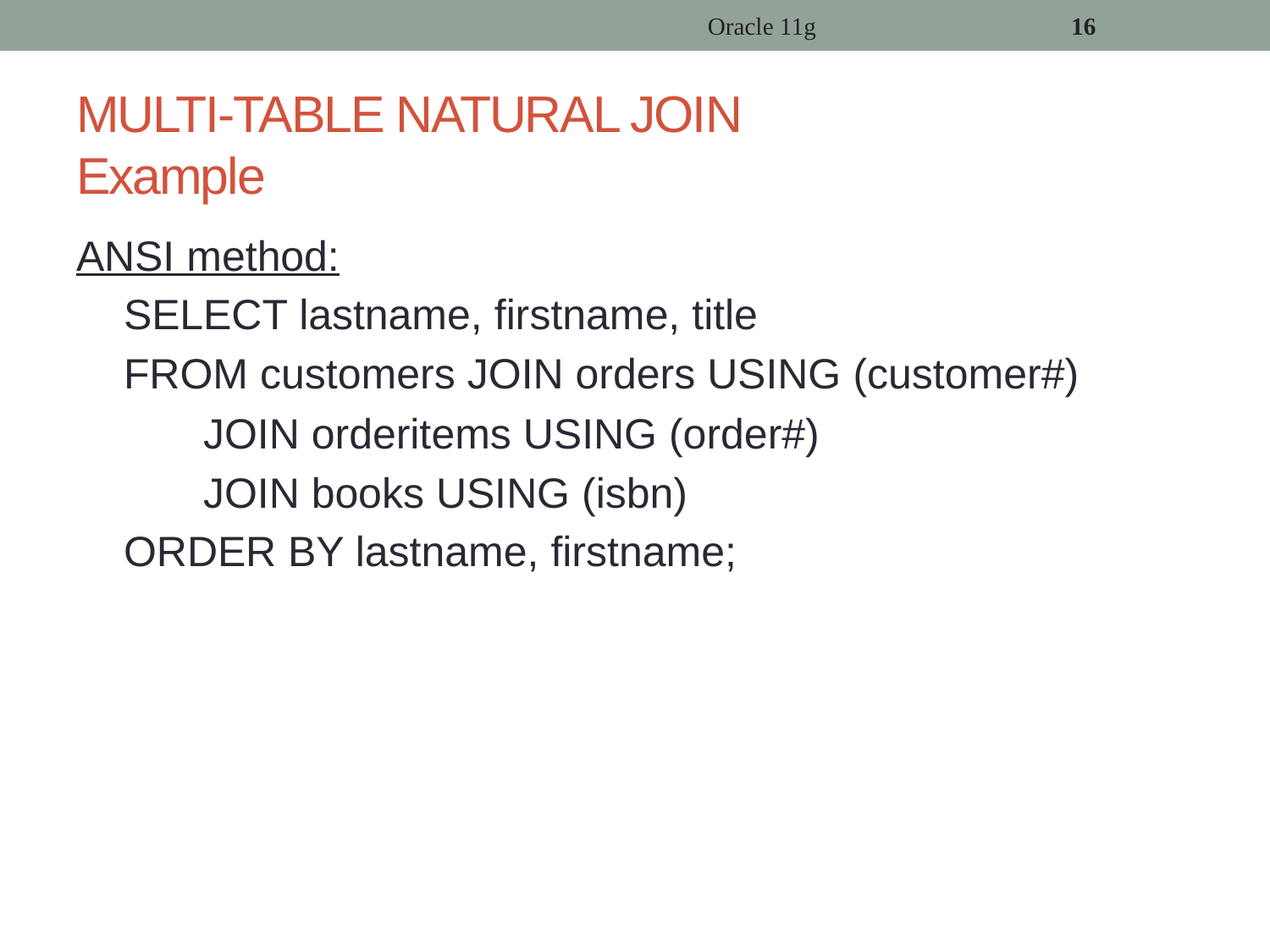

Oracle 11g
16
# MULTI-TABLE NATURAL JOIN Example
ANSI method:
    SELECT lastname, firstname, title
    FROM customers JOIN orders USING (customer#)
	JOIN orderitems USING (order#)
	JOIN books USING (isbn)
    ORDER BY lastname, firstname;